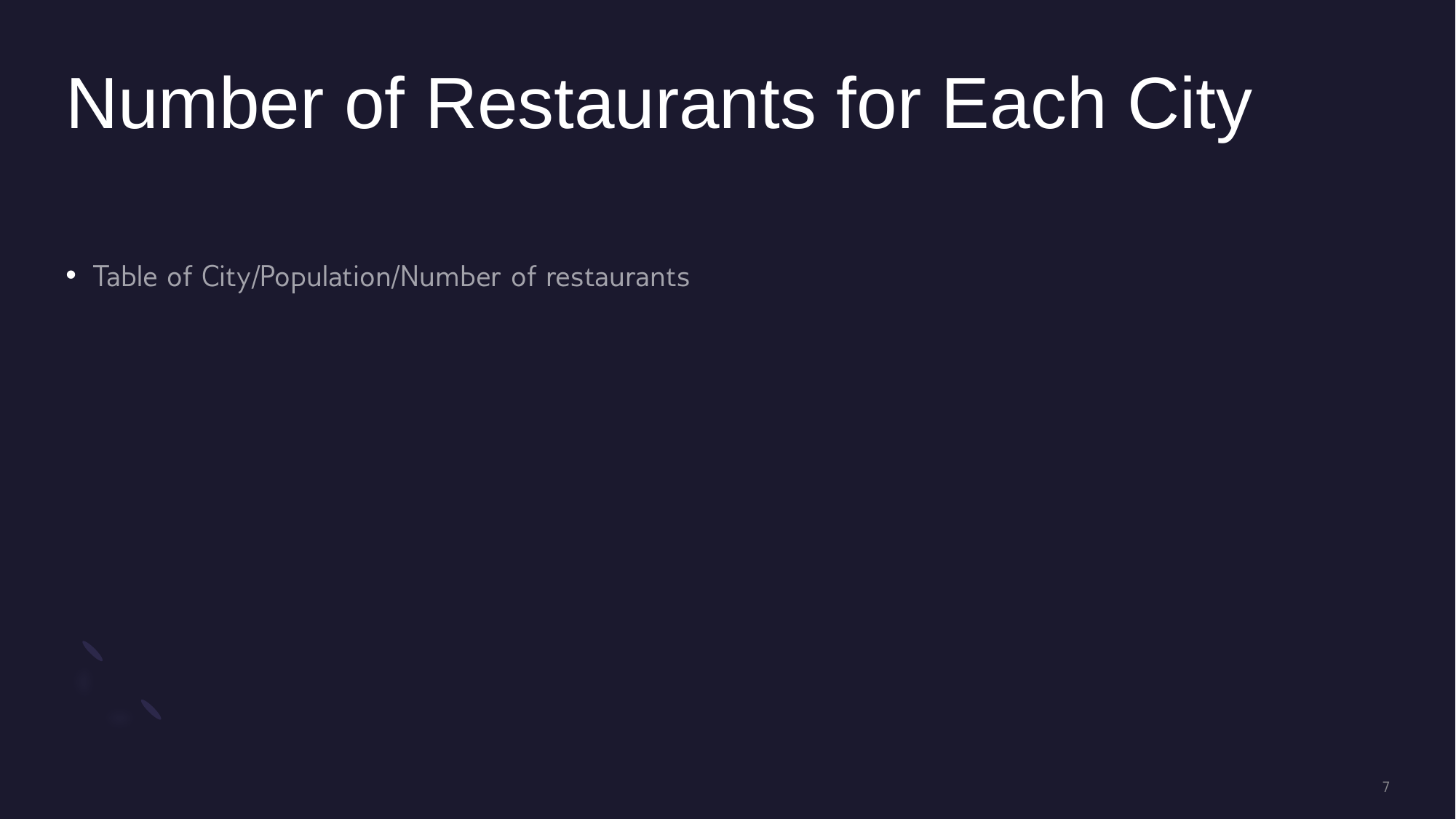

# Number of Restaurants for Each City
Table of City/Population/Number of restaurants

7